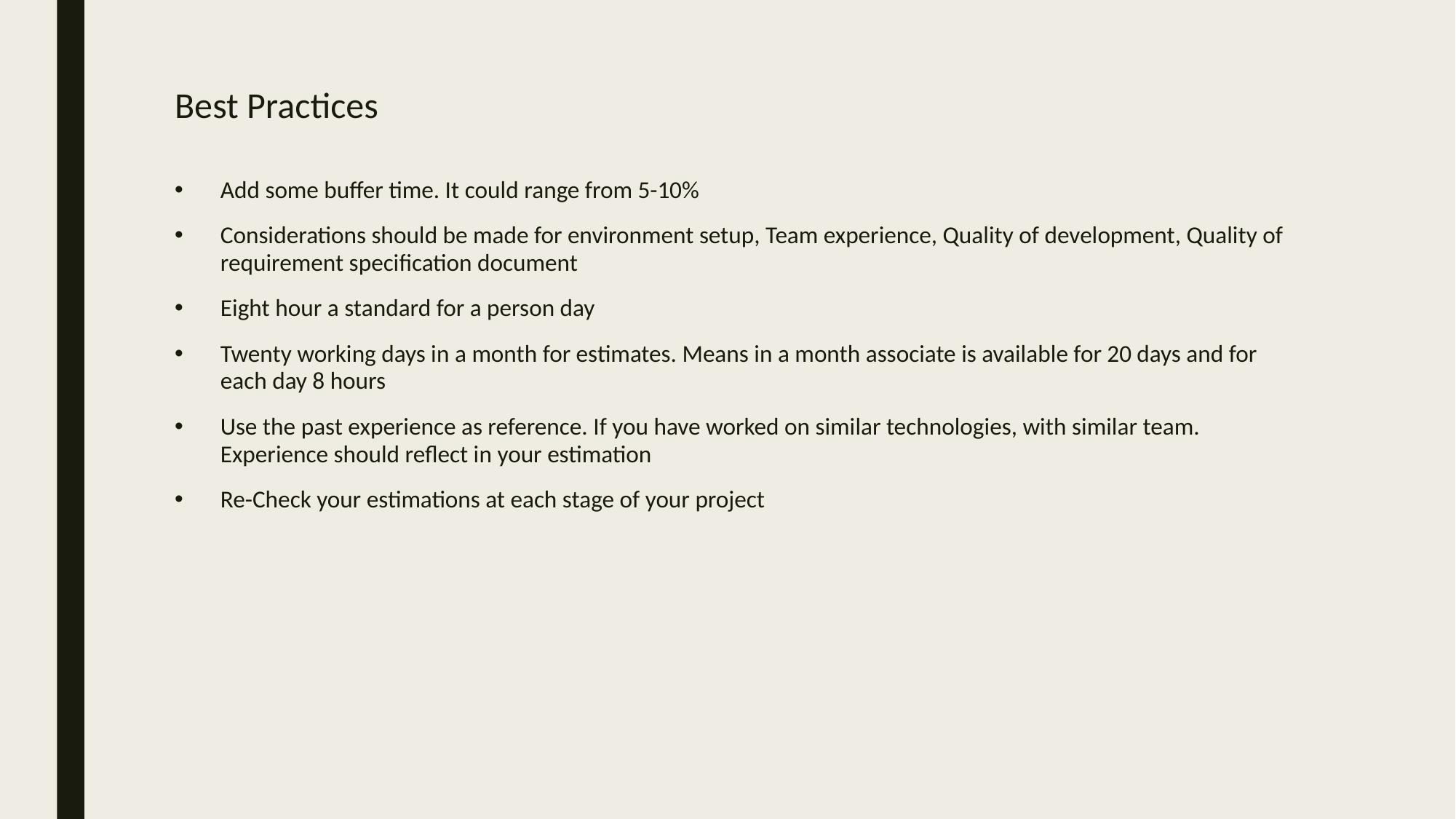

# Best Practices
Add some buffer time. It could range from 5-10%
Considerations should be made for environment setup, Team experience, Quality of development, Quality of requirement specification document
Eight hour a standard for a person day
Twenty working days in a month for estimates. Means in a month associate is available for 20 days and for each day 8 hours
Use the past experience as reference. If you have worked on similar technologies, with similar team. Experience should reflect in your estimation
Re-Check your estimations at each stage of your project